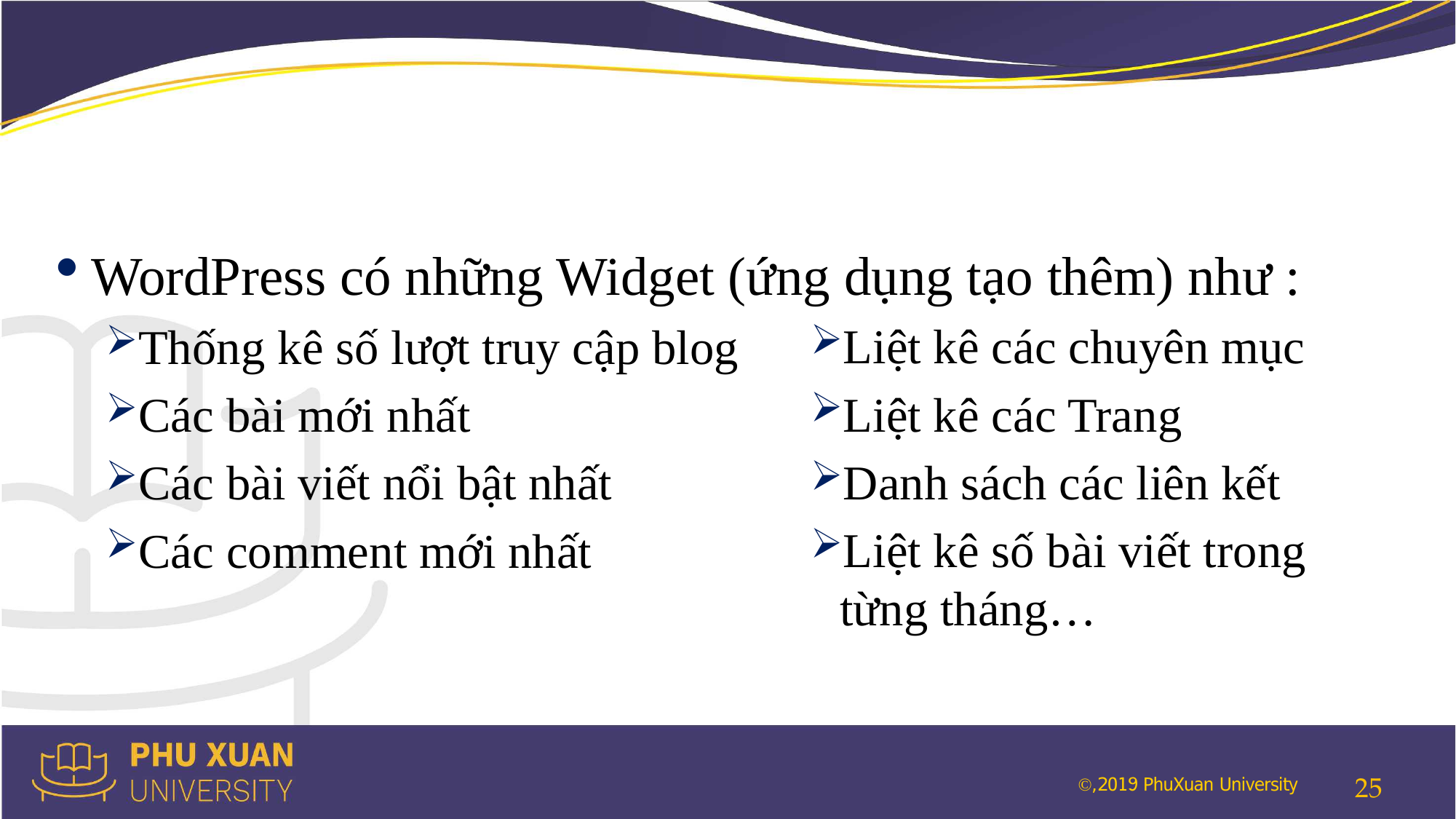

#
WordPress có những Widget (ứng dụng tạo thêm) như :
Thống kê số lượt truy cập blog
Các bài mới nhất
Các bài viết nổi bật nhất
Các comment mới nhất
Liệt kê các chuyên mục
Liệt kê các Trang
Danh sách các liên kết
Liệt kê số bài viết trong từng tháng…

25